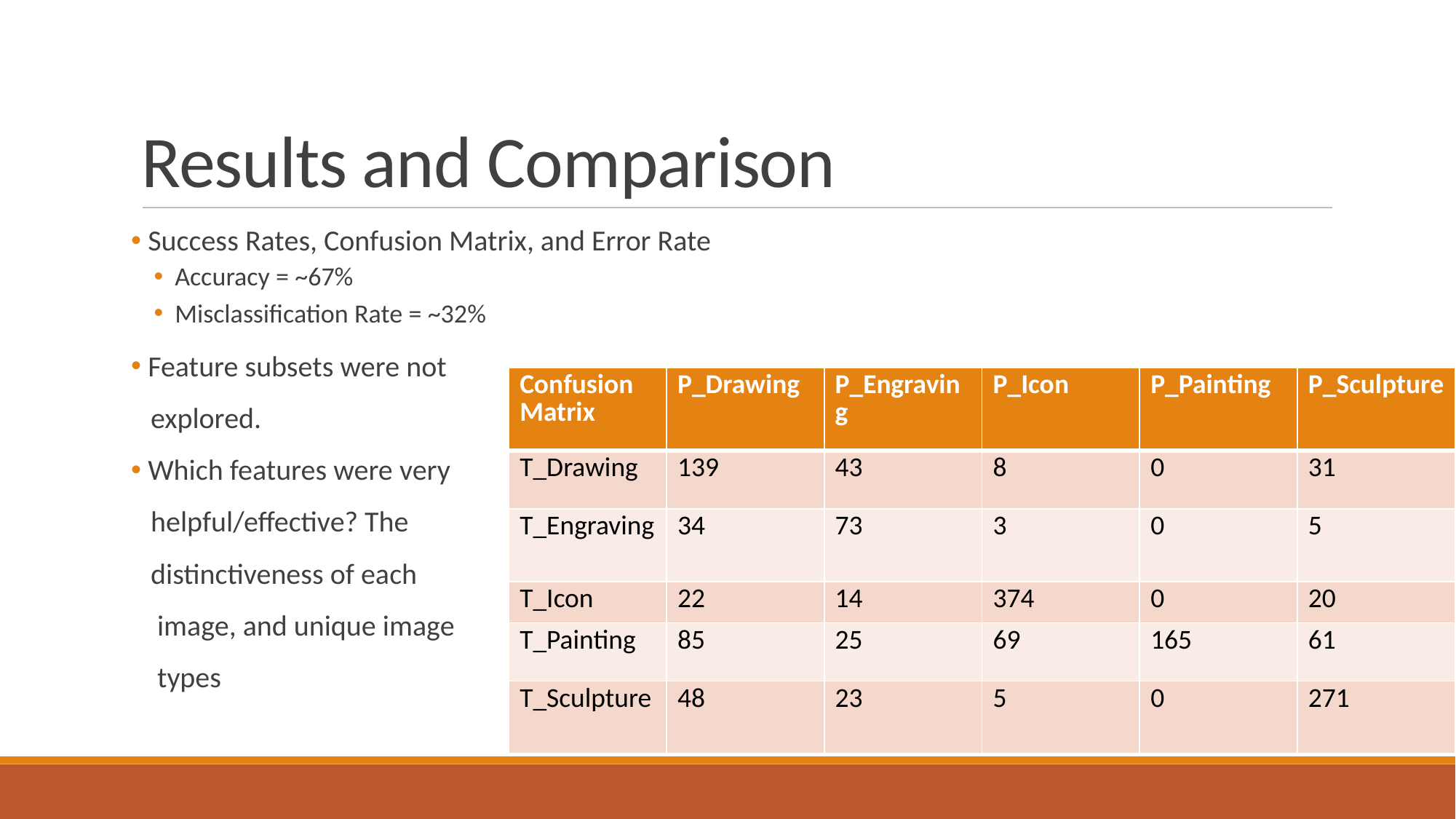

Results and Comparison
 Success Rates, Confusion Matrix, and Error Rate
Accuracy = ~67%
Misclassification Rate = ~32%
 Feature subsets were not
   explored.
 Which features were very
   helpful/effective? The
   distinctiveness of each
    image, and unique image
    types

| Confusion Matrix | P\_Drawing | P\_Engraving | P\_Icon | P\_Painting | P\_Sculpture |
| --- | --- | --- | --- | --- | --- |
| T\_Drawing | 139 | 43 | 8 | 0 | 31 |
| T\_Engraving | 34 | 73 | 3 | 0 | 5 |
| T\_Icon | 22 | 14 | 374 | 0 | 20 |
| T\_Painting | 85 | 25 | 69 | 165 | 61 |
| T\_Sculpture | 48 | 23 | 5 | 0 | 271 |